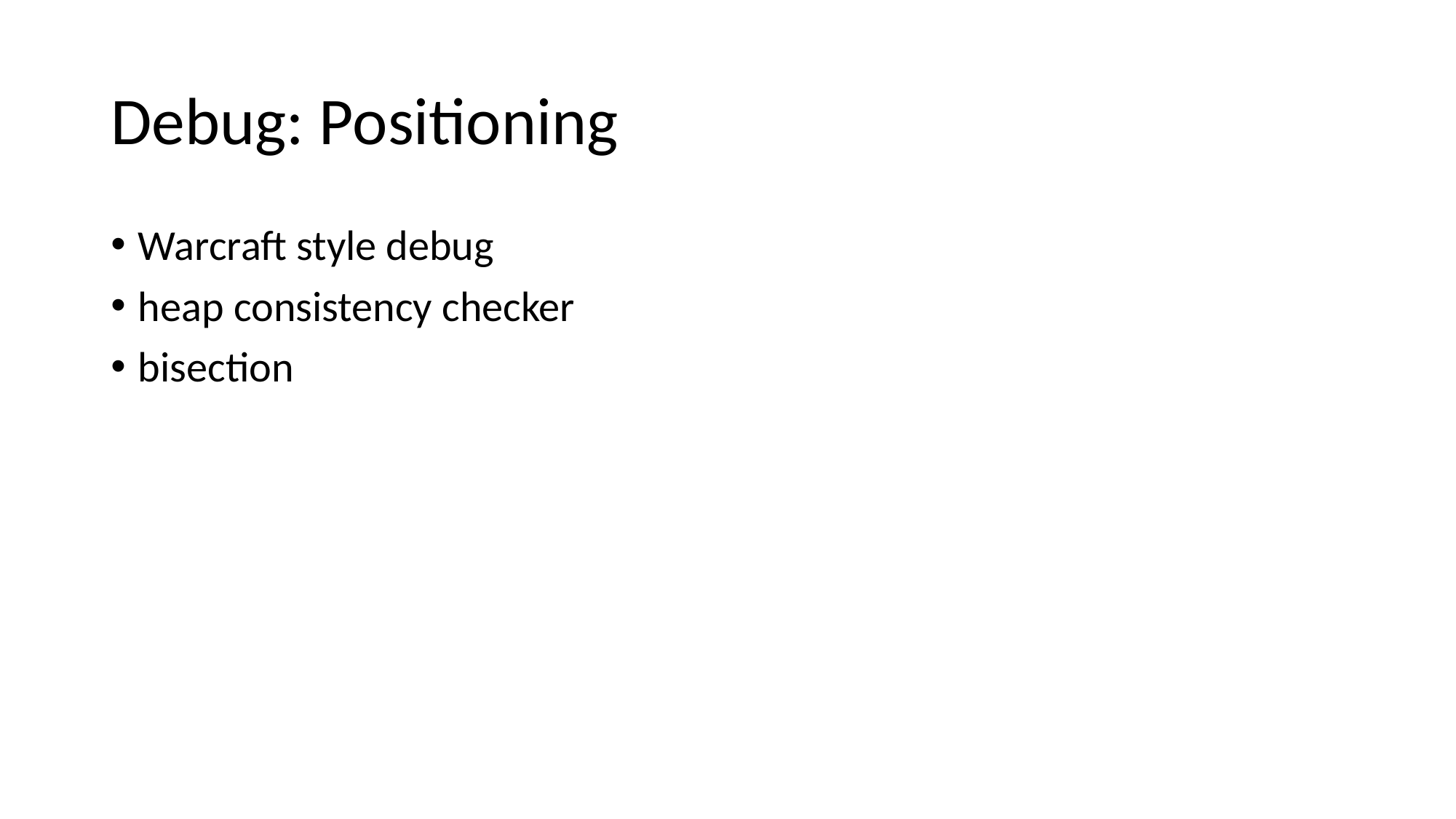

# Debug: Positioning
Warcraft style debug
heap consistency checker
bisection